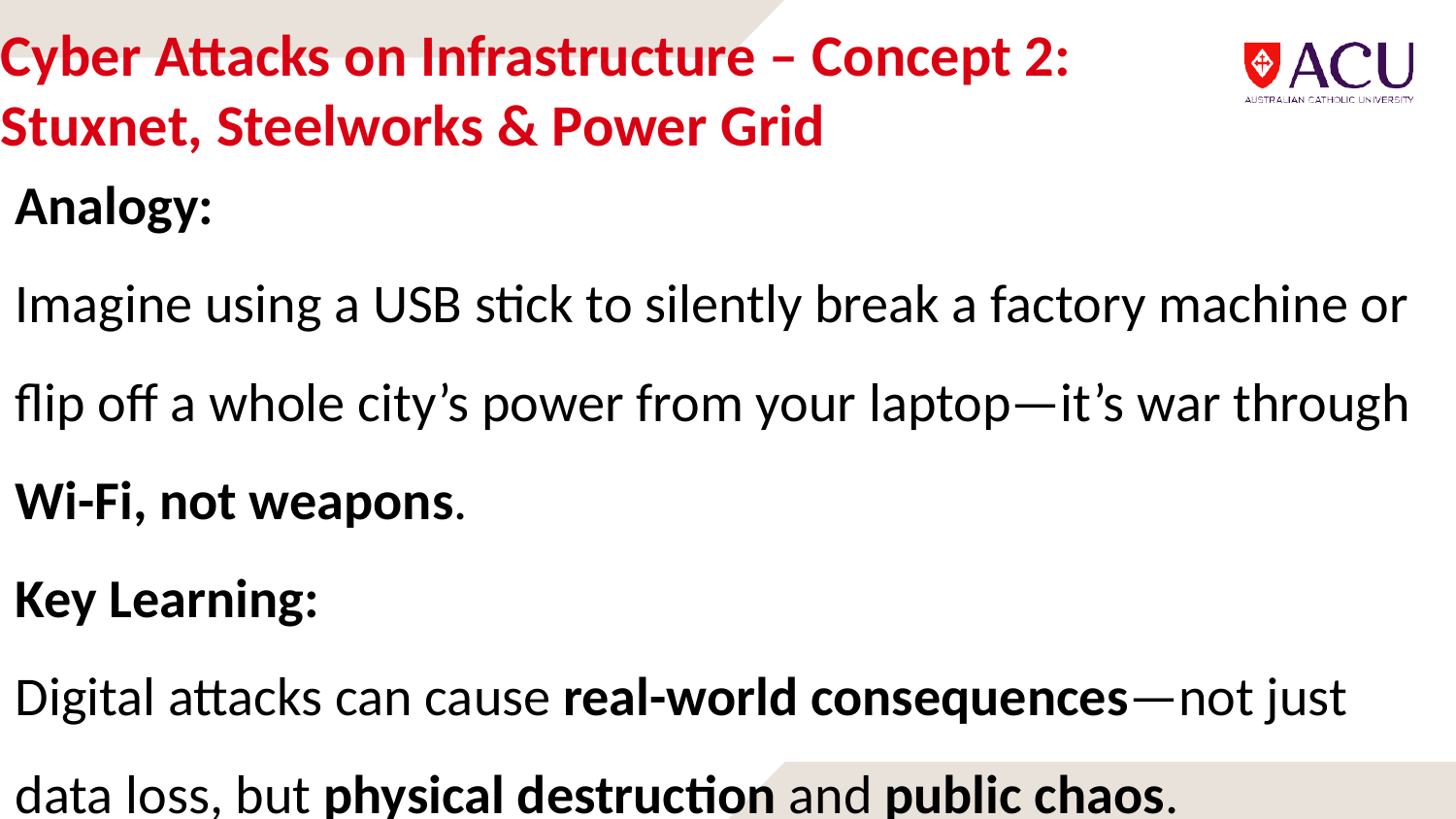

# Cyber Attacks on Infrastructure – Concept 2: Stuxnet, Steelworks & Power Grid
Analogy:
Imagine using a USB stick to silently break a factory machine or flip off a whole city’s power from your laptop—it’s war through Wi-Fi, not weapons.
Key Learning:
Digital attacks can cause real-world consequences—not just data loss, but physical destruction and public chaos.